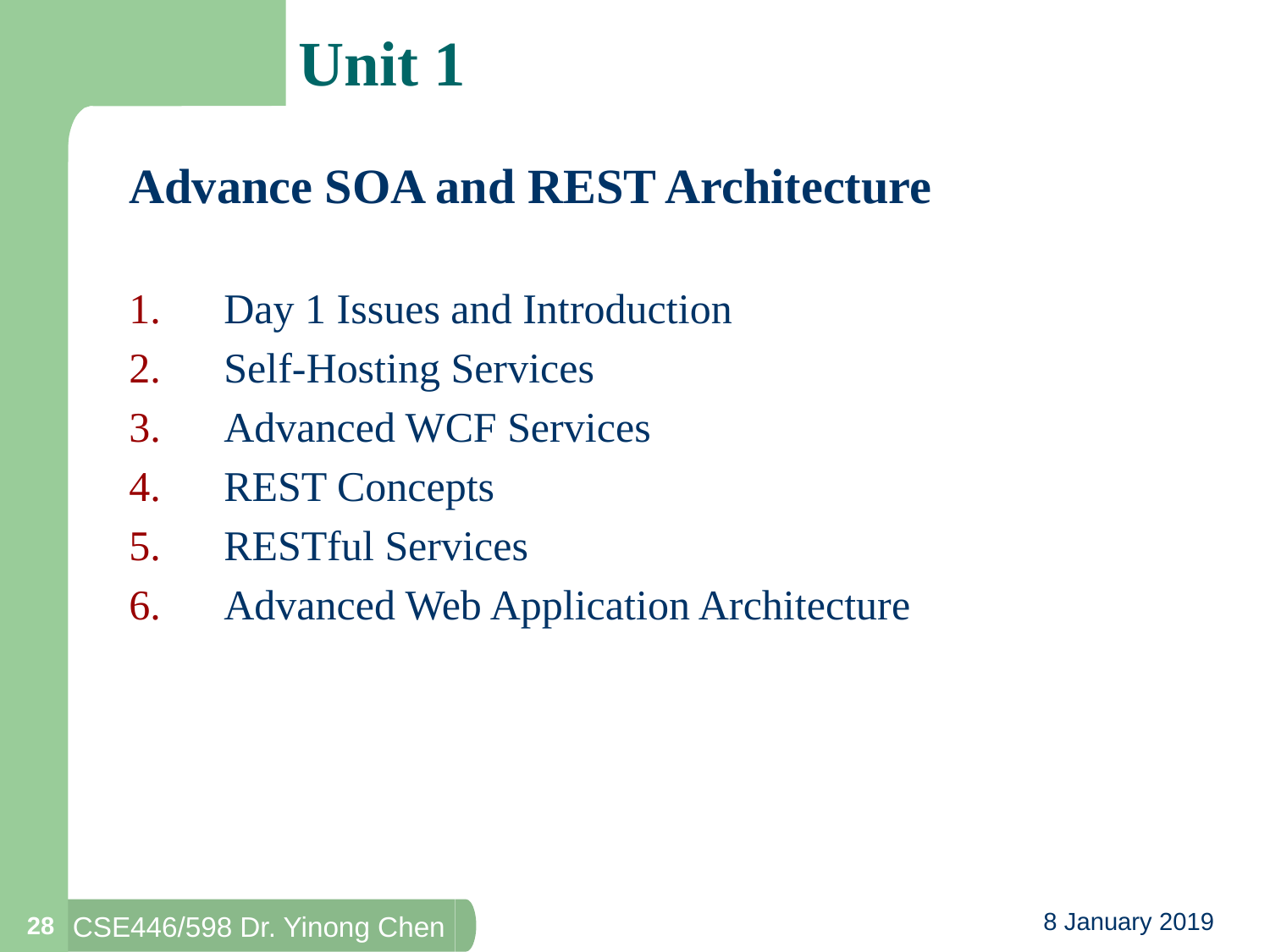

# Unit 1
Advance SOA and REST Architecture

Day 1 Issues and Introduction
Self-Hosting Services
Advanced WCF Services
REST Concepts
RESTful Services
Advanced Web Application Architecture
28
8 January 2019